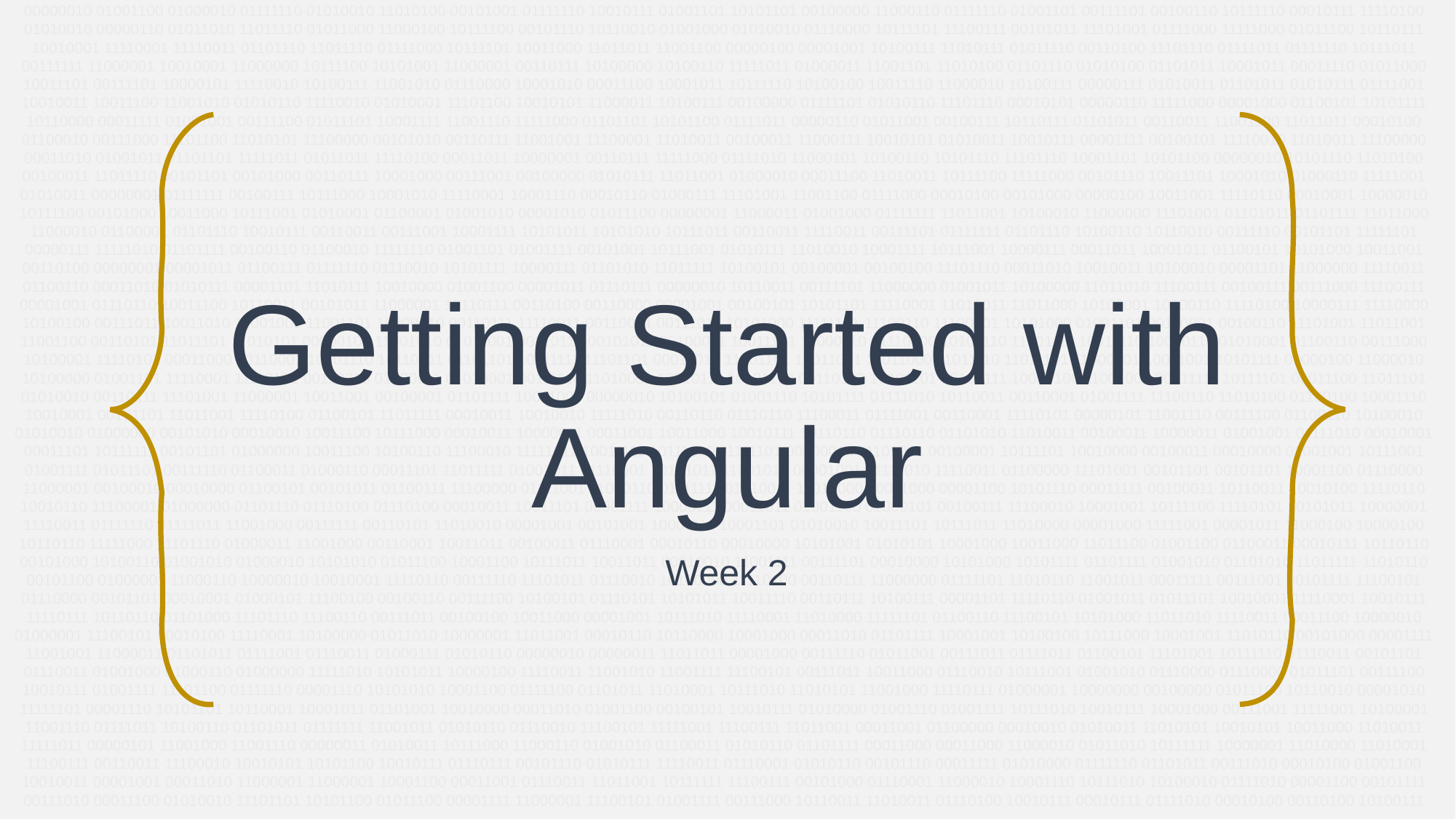

# Getting Started with Angular

Week 2